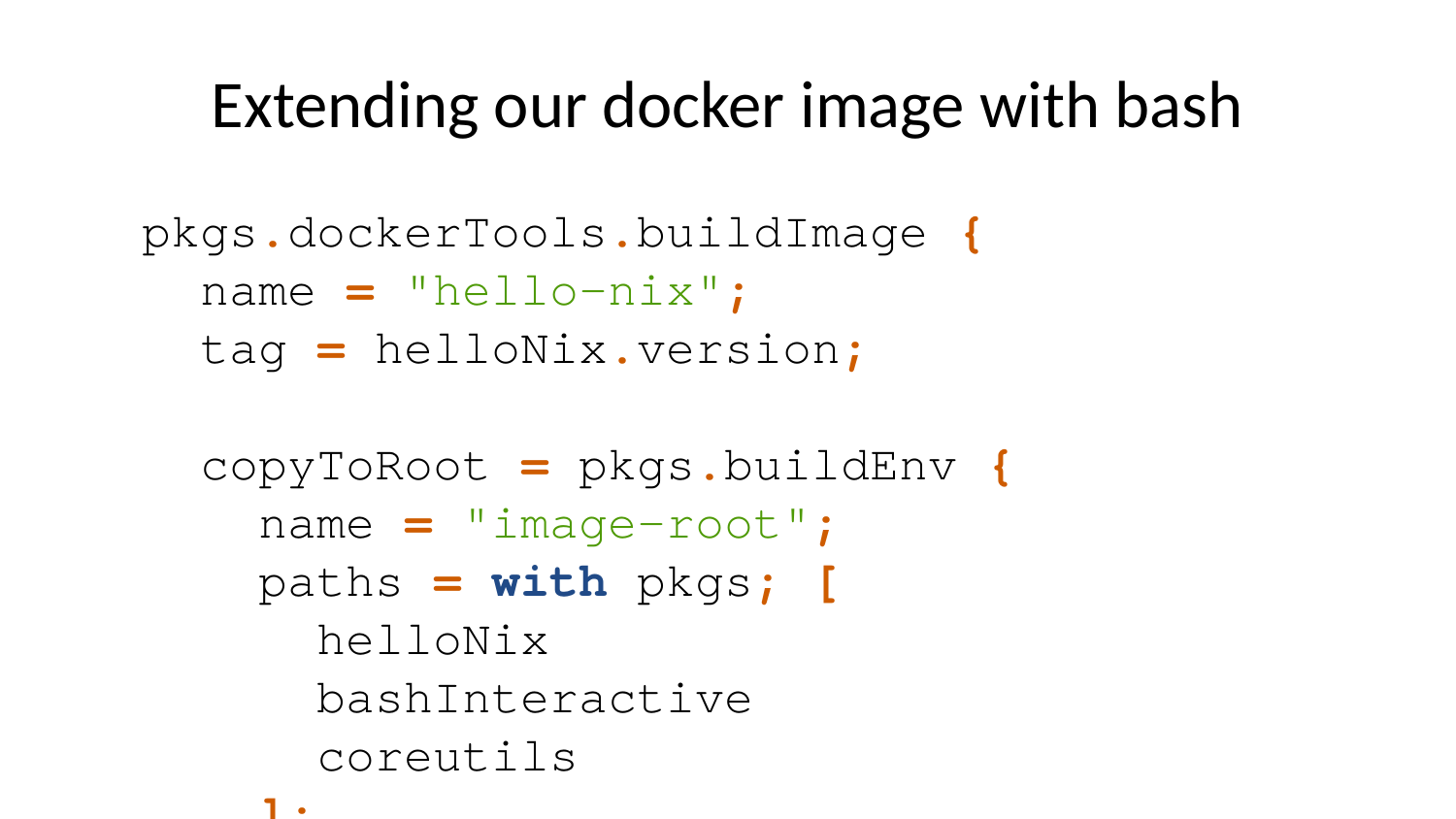

# Extending our docker image with bash
pkgs.dockerTools.buildImage {
  name = "hello-nix";
  tag = helloNix.version;
  copyToRoot = pkgs.buildEnv {
    name = "image-root";
    paths = with pkgs; [
      helloNix
      bashInteractive
      coreutils
    ];
    pathsToLink = [ "/bin" ];
  };
  config = {
    Cmd = [ "/bin/hello-nix" ];
  };
}